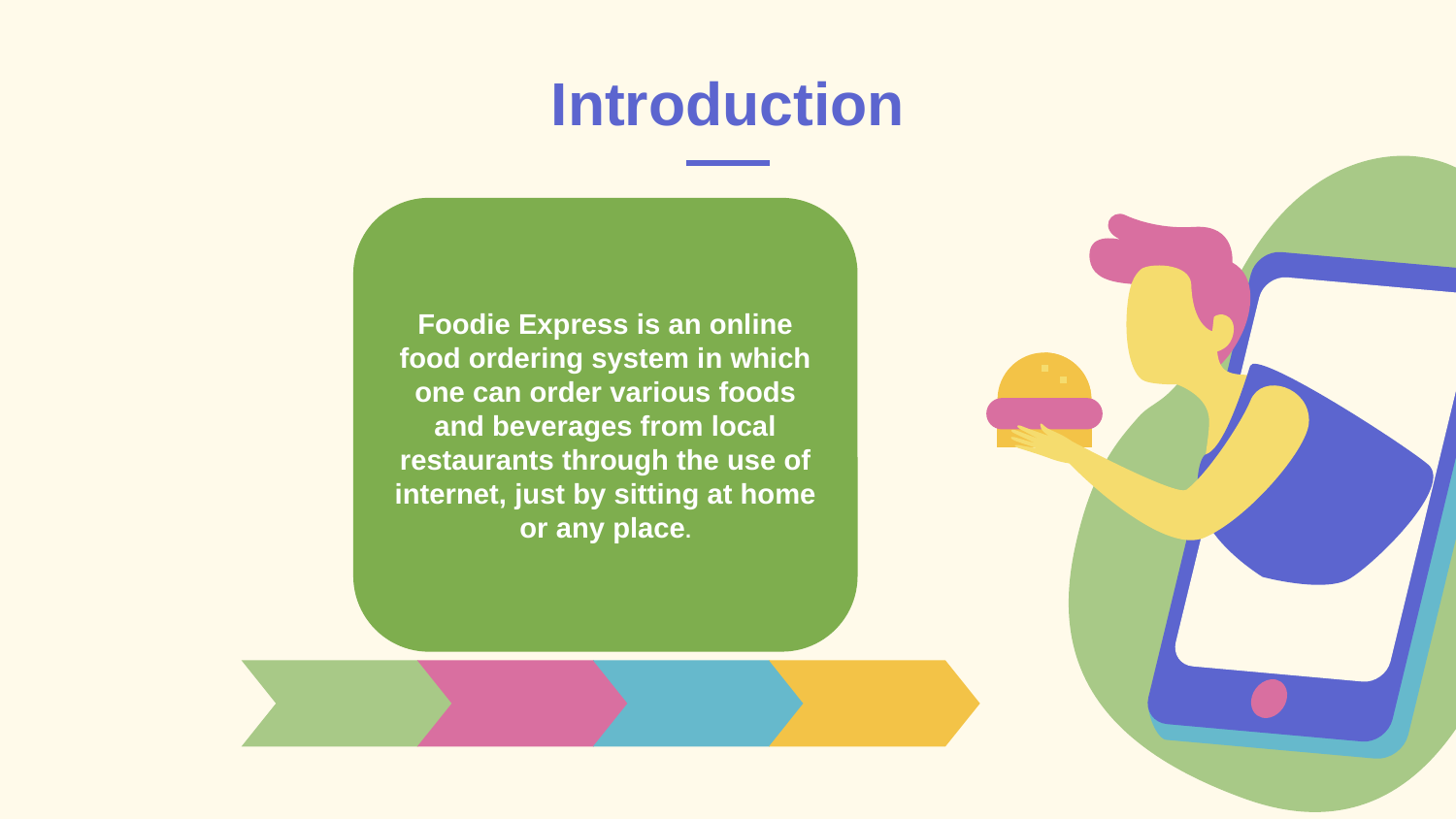

# Introduction

Foodie Express is an online food ordering system in which one can order various foods and beverages from local restaurants through the use of internet, just by sitting at home or any place.